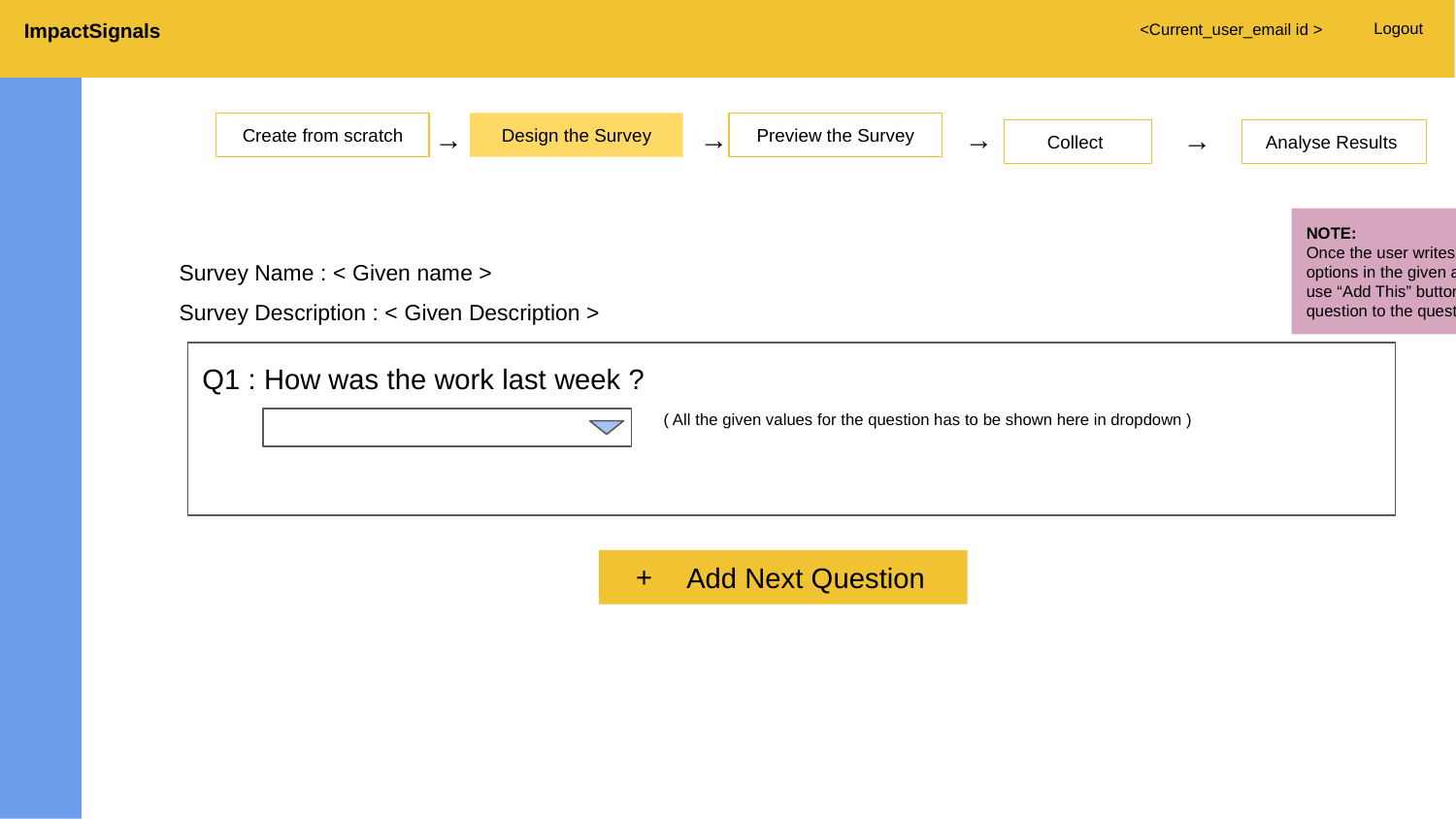

ImpactSignals
Logout
<Current_user_email id >

→
→
→
→
Create from scratch
Design the Survey
Preview the Survey
Collect
Analyse Results
NOTE:
Once the user writes the question & options in the given area , he/she can use “Add This” button to add the question to the questionnaire
Survey Name : < Given name >
Survey Description : < Given Description >
Q1 : How was the work last week ?

( All the given values for the question has to be shown here in dropdown )

Add Next Question